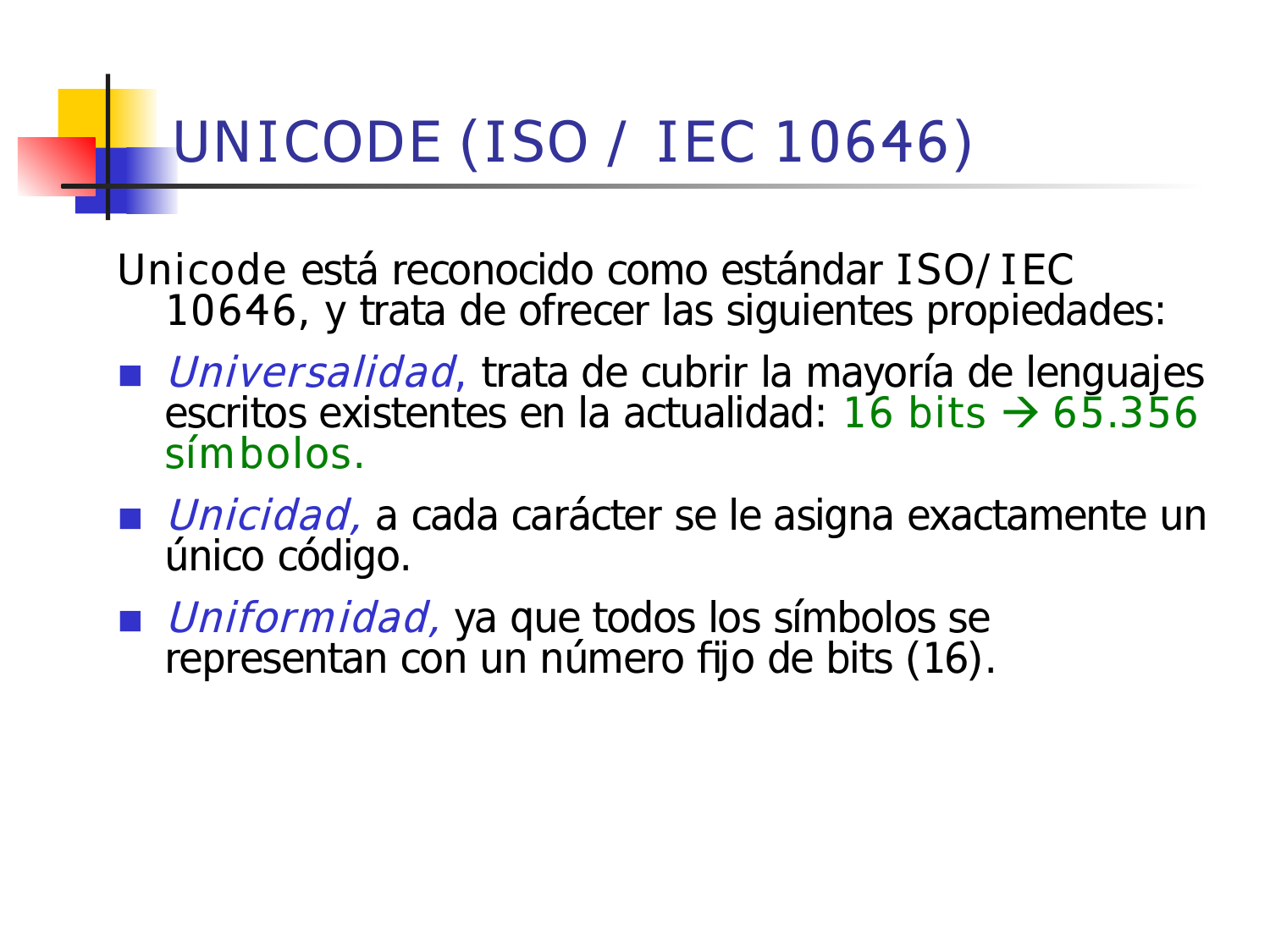

# UNICODE (ISO / IEC 10646)
Unicode está reconocido como estándar ISO/IEC 10646, y trata de ofrecer las siguientes propiedades:
Universalidad, trata de cubrir la mayoría de lenguajes escritos existentes en la actualidad: 16 bits 🡪 65.356 símbolos.
Unicidad, a cada carácter se le asigna exactamente un único código.
Uniformidad, ya que todos los símbolos se representan con un número fijo de bits (16).